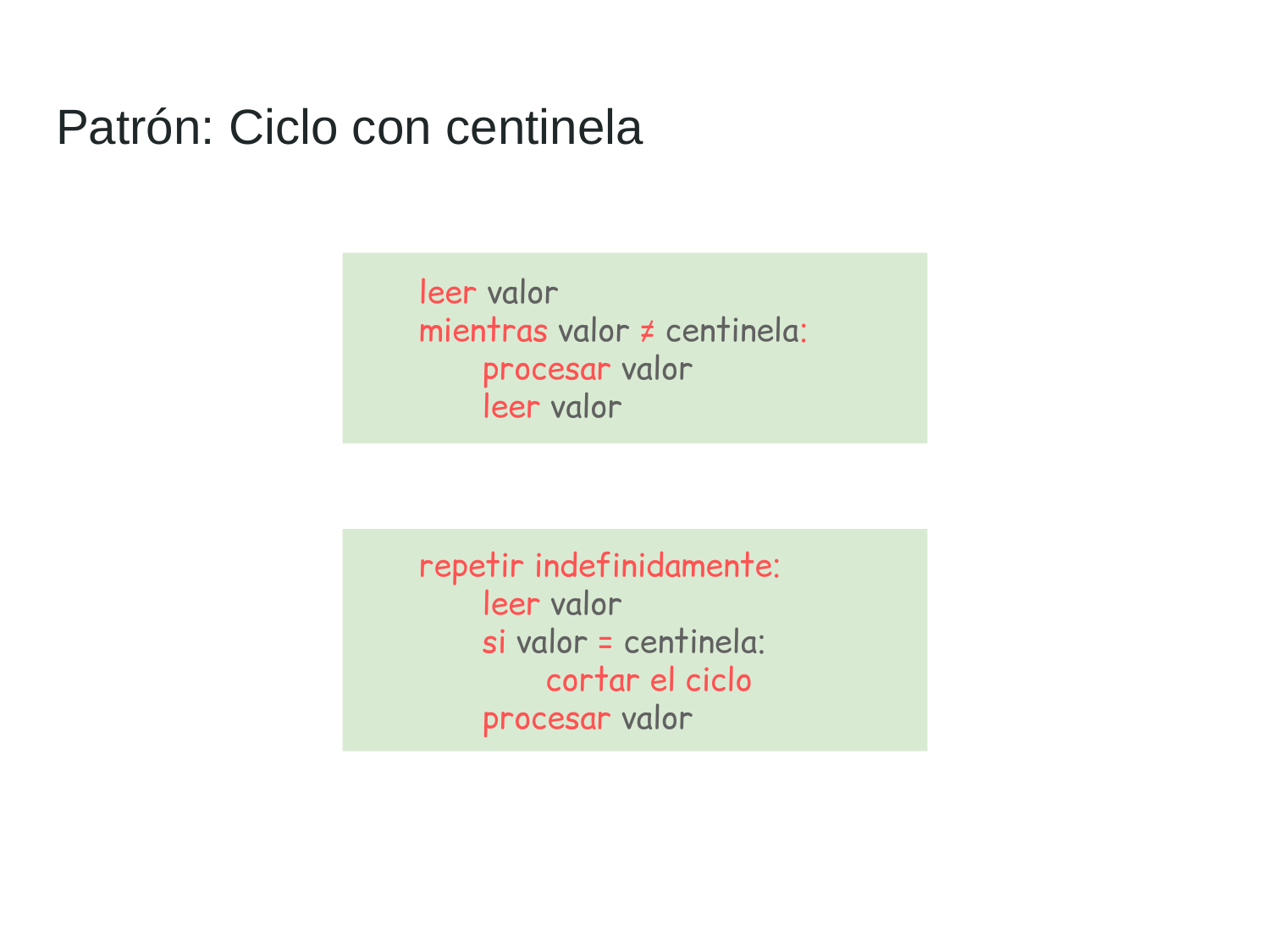

Patrón: Ciclo con centinela
leer valor
mientras valor ≠ centinela:
procesar valor
leer valor
repetir indefinidamente:
leer valor
si valor = centinela:
	cortar el ciclo
procesar valor